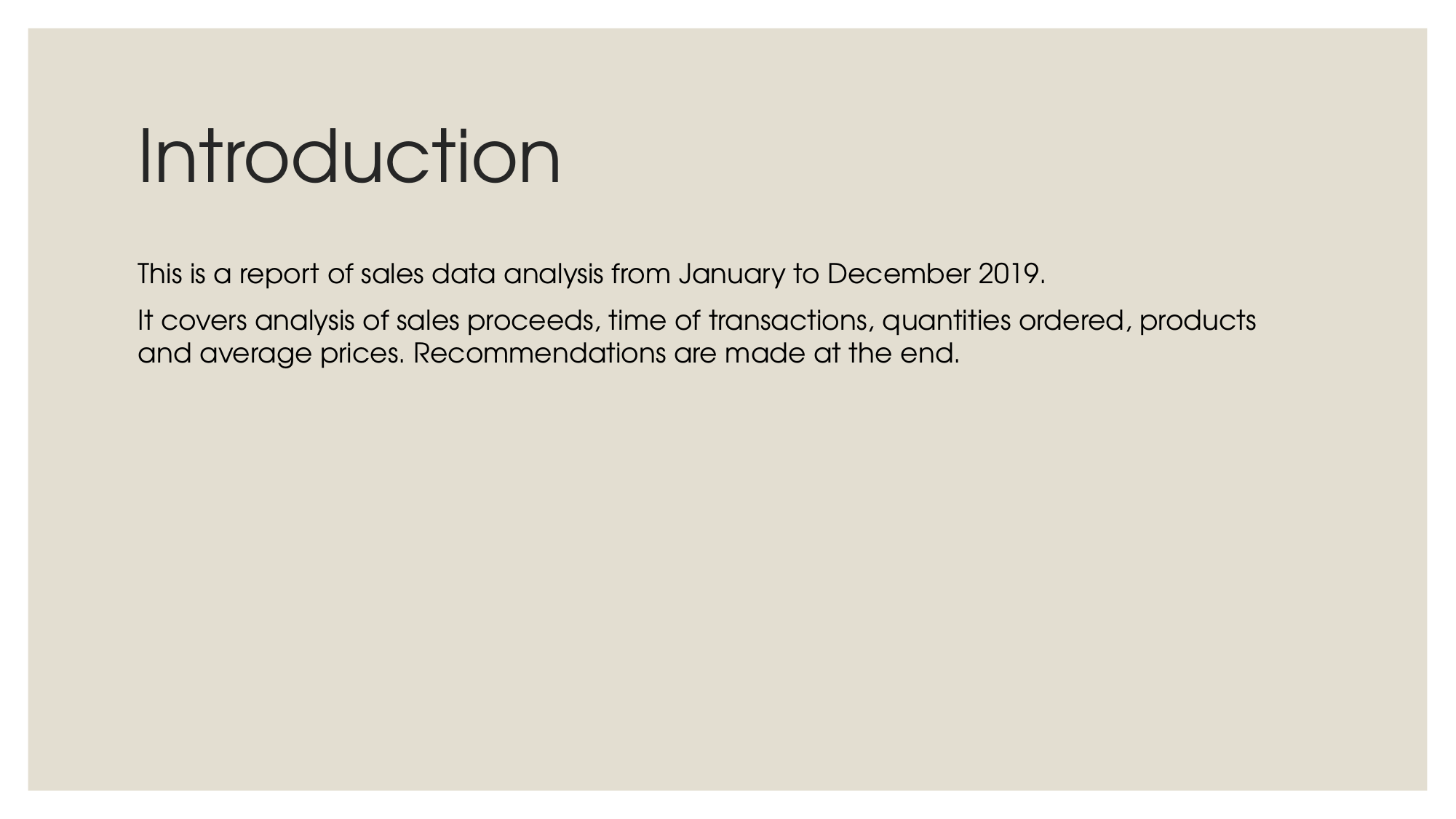

# Introduction
This is a report of sales data analysis from January to December 2019.
It covers analysis of sales proceeds, time of transactions, quantities ordered, products and average prices. Recommendations are made at the end.